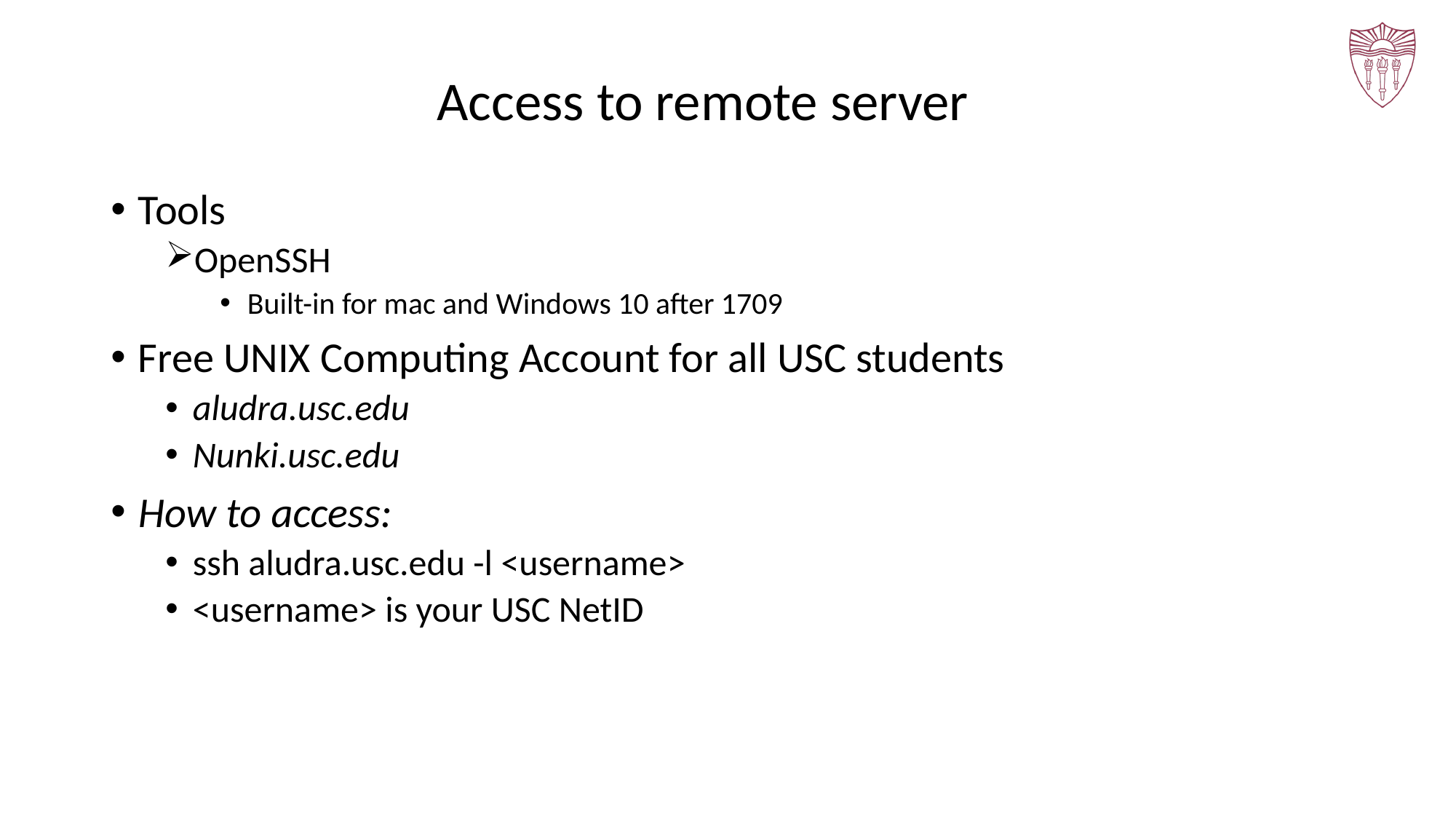

# Access to remote server
Tools
OpenSSH
Built-in for mac and Windows 10 after 1709
Free UNIX Computing Account for all USC students
aludra.usc.edu
Nunki.usc.edu
How to access:
ssh aludra.usc.edu -l <username>
<username> is your USC NetID